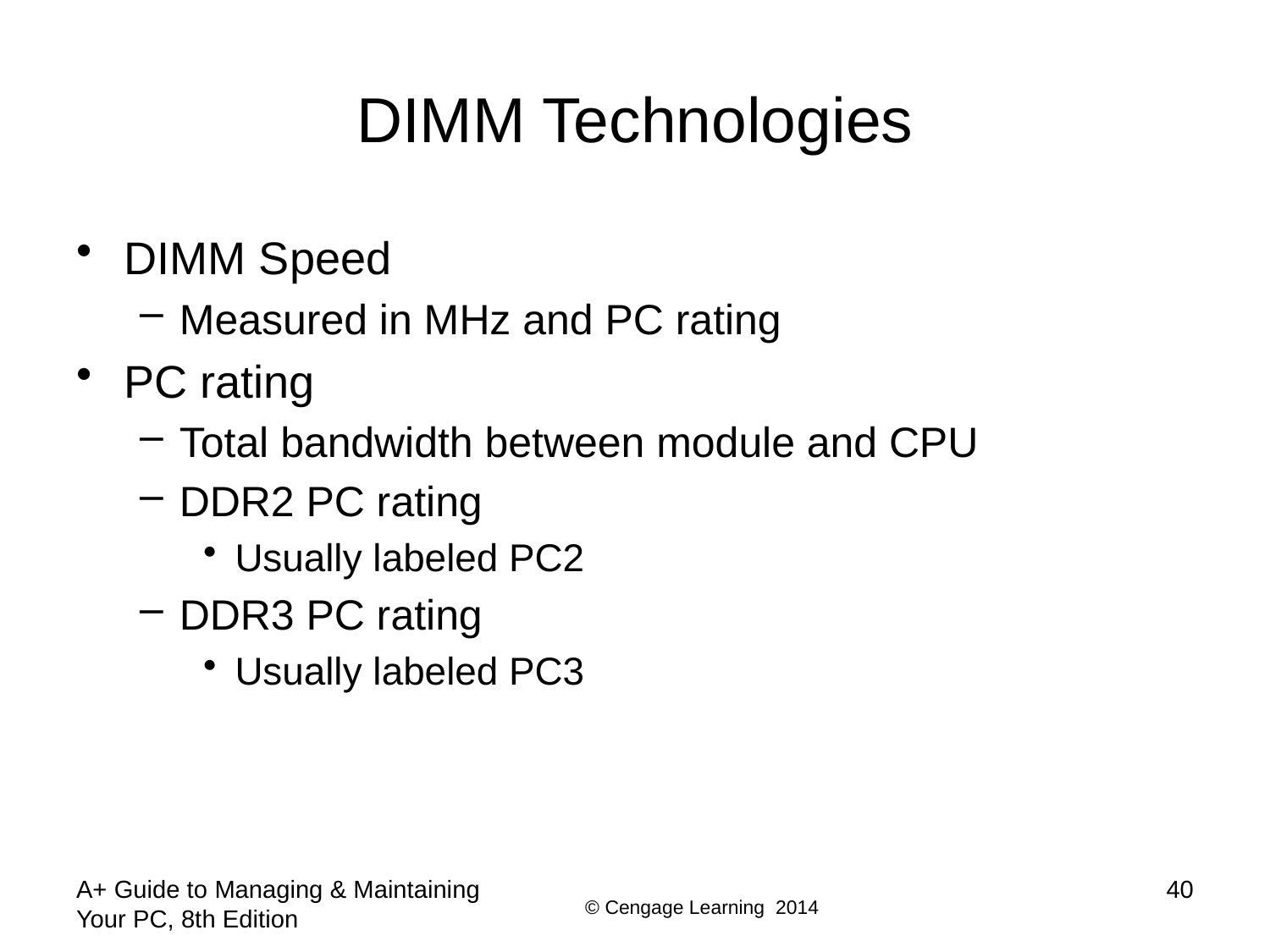

# DIMM Technologies
DIMM Speed
Measured in MHz and PC rating
PC rating
Total bandwidth between module and CPU
DDR2 PC rating
Usually labeled PC2
DDR3 PC rating
Usually labeled PC3

A+ Guide to Managing & Maintaining Your PC, 8th Edition
40